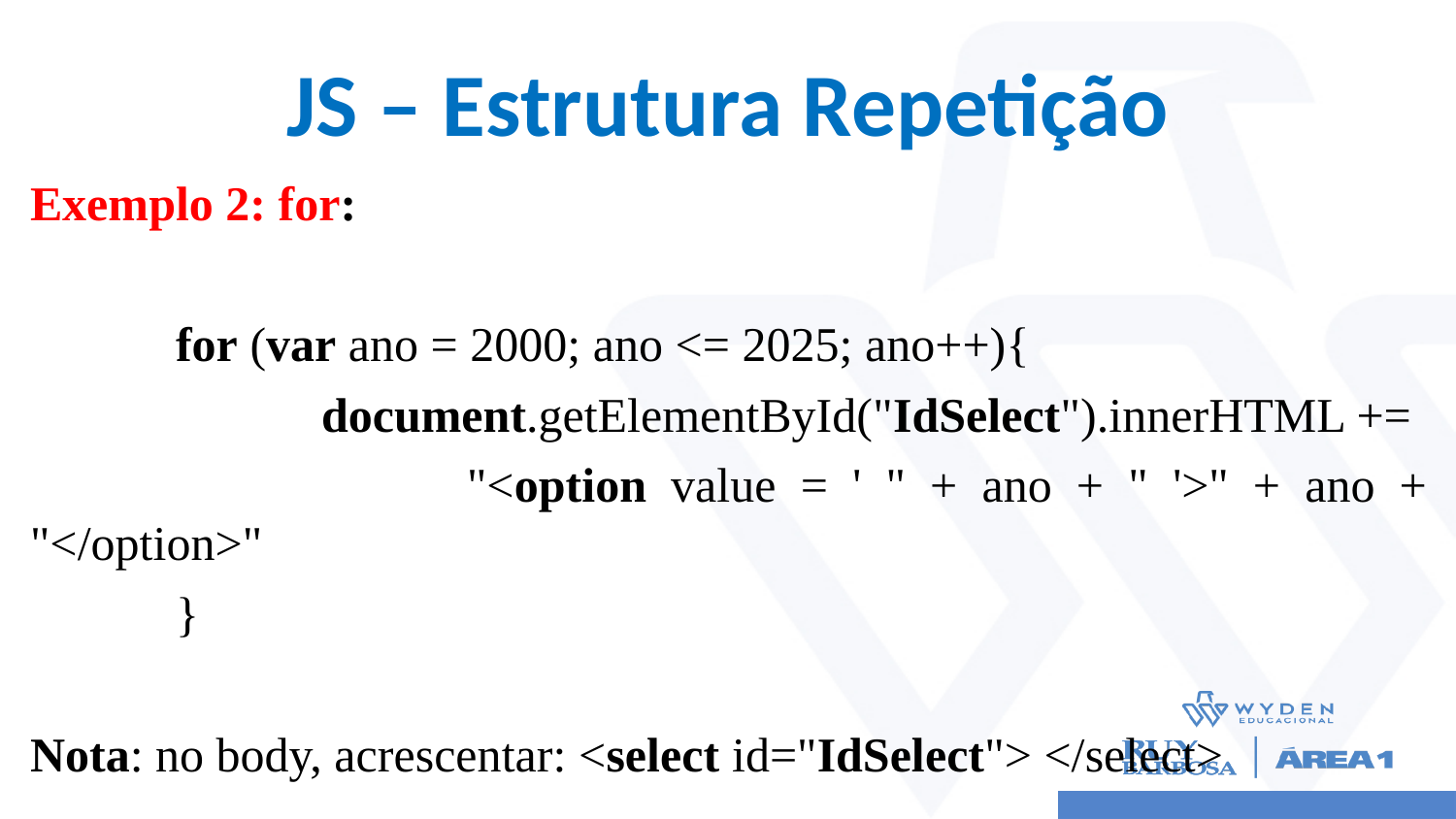

# JS – Estrutura Repetição
Exemplo 2: for:

	for (var ano = 2000; ano <= 2025; ano++){
		document.getElementById("IdSelect").innerHTML +=
			"<option value = ' " + ano + " '>" + ano + "</option>"
	}

Nota: no body, acrescentar: <select id="IdSelect"> </select>